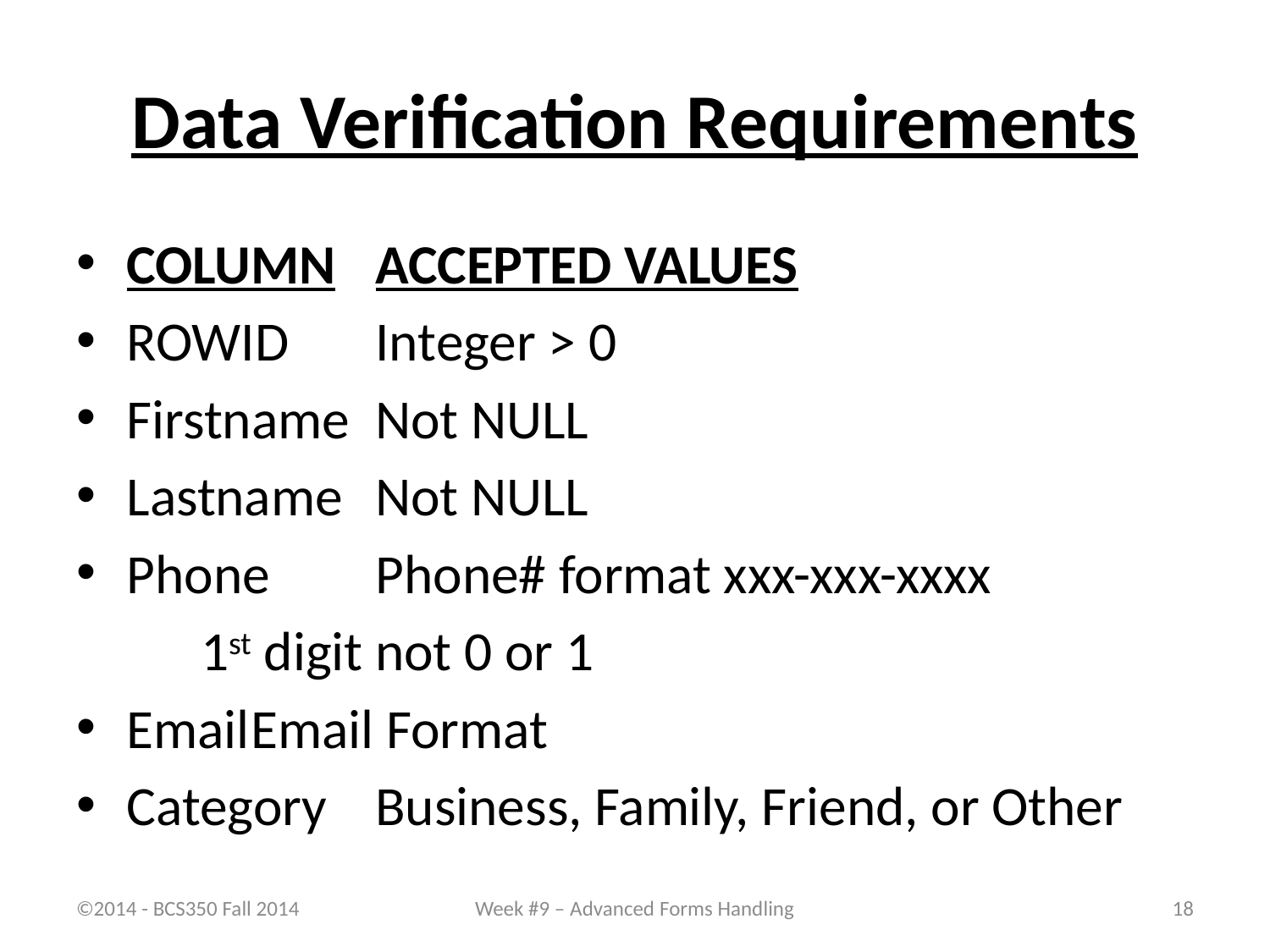

# Data Verification Requirements
COLUMN		ACCEPTED VALUES
ROWID		Integer > 0
Firstname	Not NULL
Lastname	Not NULL
Phone		Phone# format xxx-xxx-xxxx
			1st digit not 0 or 1
Email		Email Format
Category		Business, Family, Friend, or Other
©2014 - BCS350 Fall 2014
Week #9 – Advanced Forms Handling
18